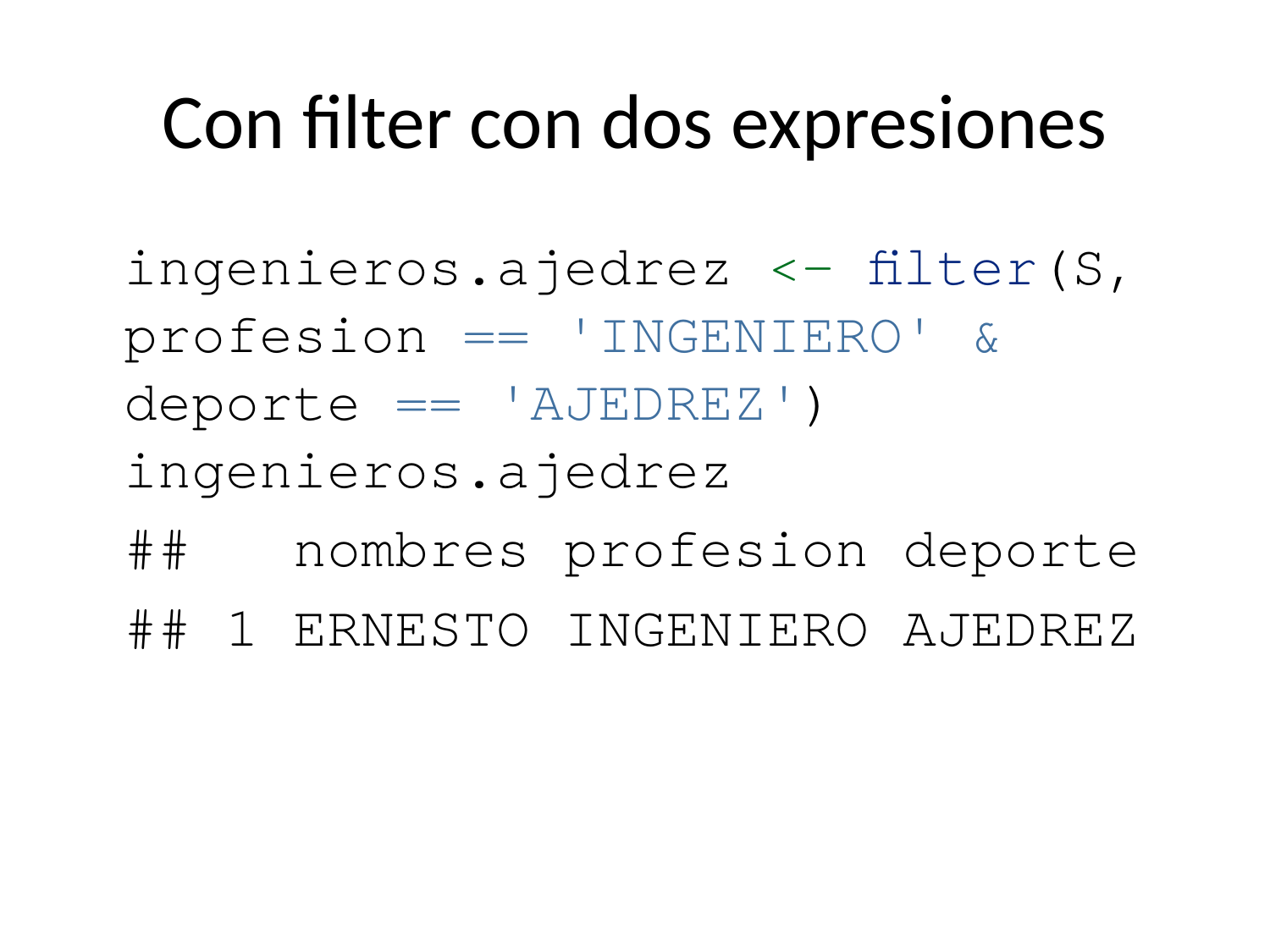

# Con filter con dos expresiones
ingenieros.ajedrez <- filter(S, profesion == 'INGENIERO' & deporte == 'AJEDREZ')
ingenieros.ajedrez
##   nombres profesion deporte
## 1 ERNESTO INGENIERO AJEDREZ